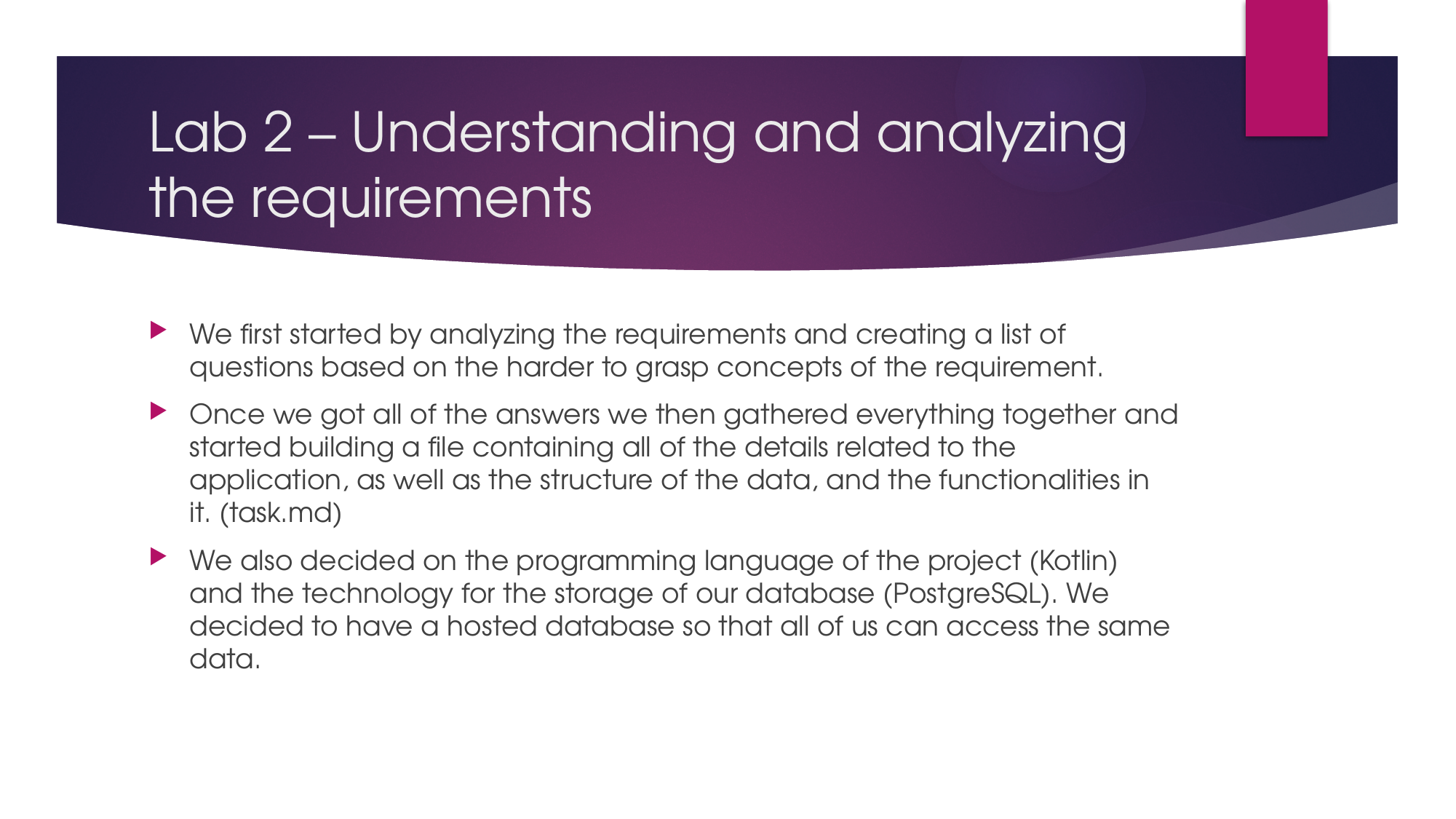

# Lab 2 – Understanding and analyzing the requirements
We first started by analyzing the requirements and creating a list of questions based on the harder to grasp concepts of the requirement.
Once we got all of the answers we then gathered everything together and started building a file containing all of the details related to the application, as well as the structure of the data, and the functionalities in it. (task.md)
We also decided on the programming language of the project (Kotlin) and the technology for the storage of our database (PostgreSQL). We decided to have a hosted database so that all of us can access the same data.